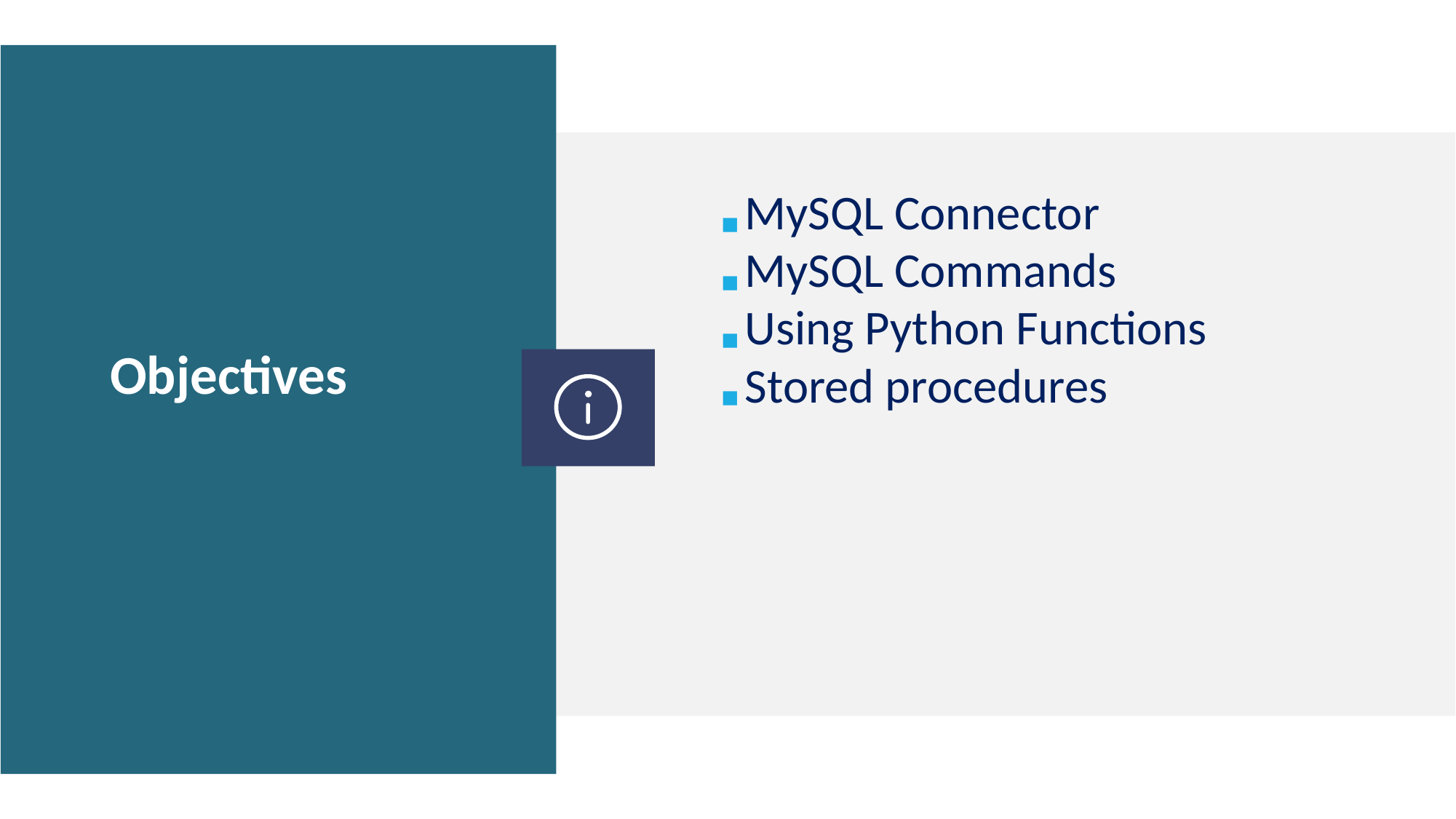

MySQL Connector
MySQL Commands
Using Python Functions
Stored procedures